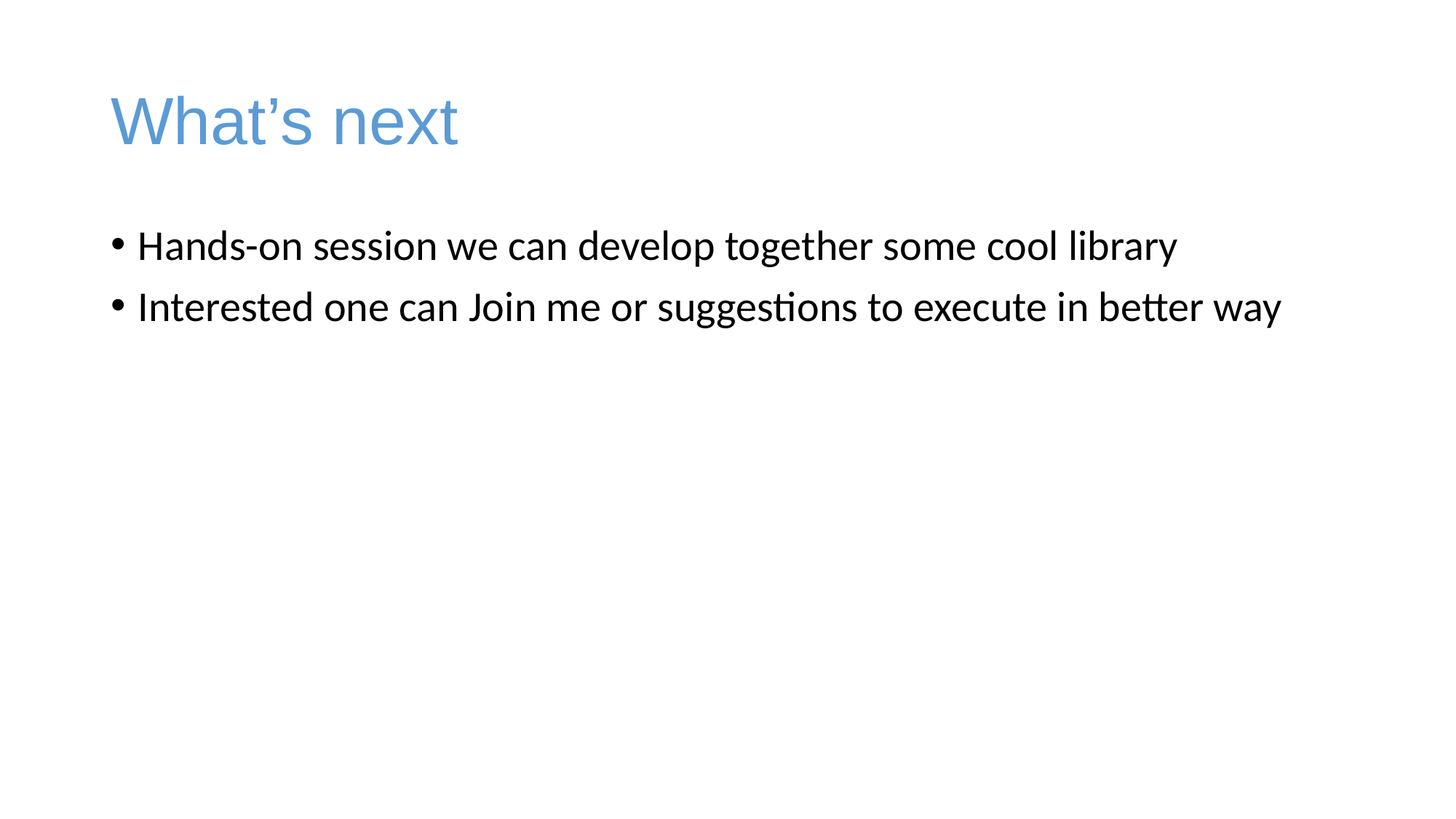

# What’s next
Hands-on session we can develop together some cool library
Interested one can Join me or suggestions to execute in better way